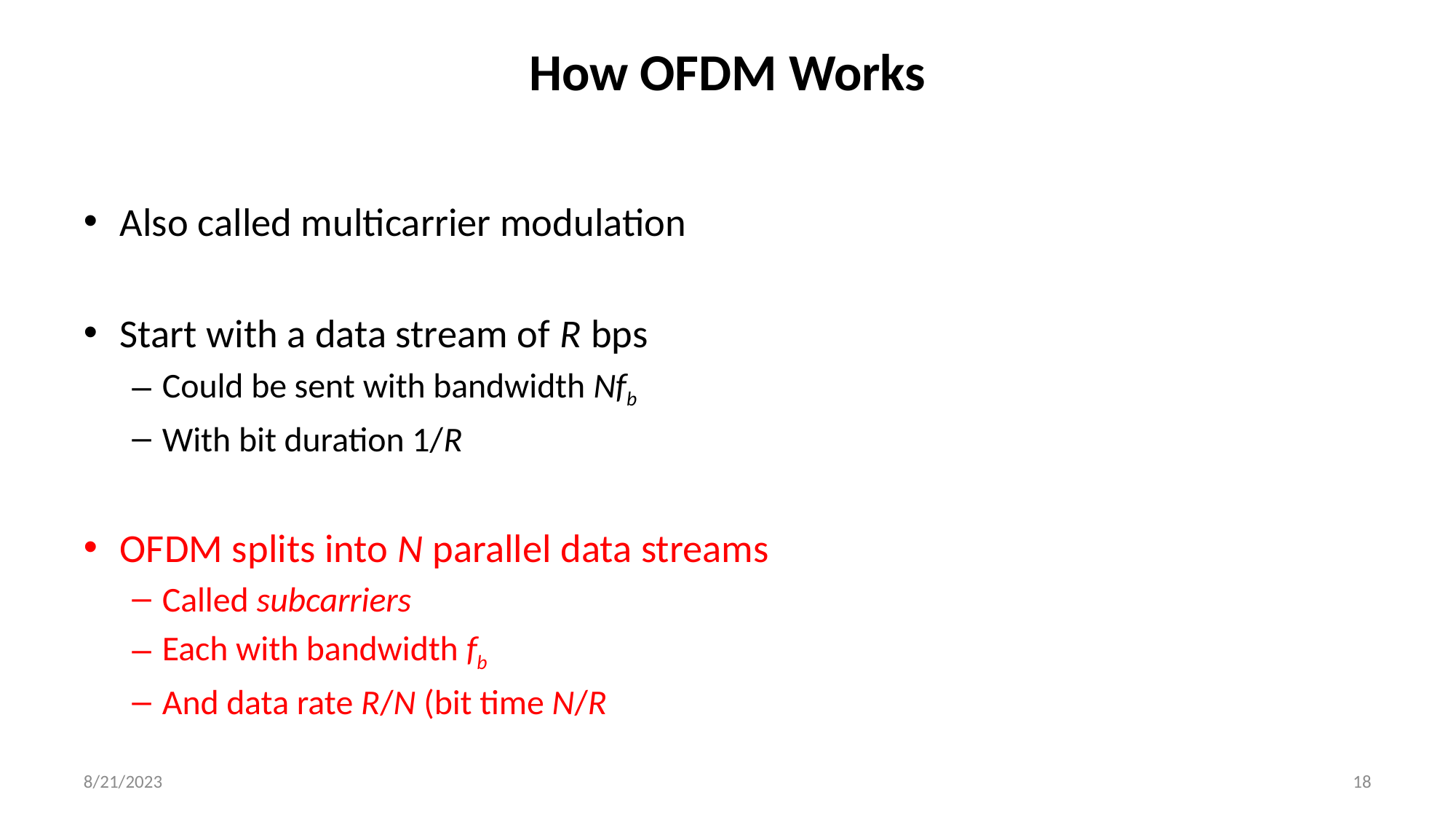

# How OFDM Works
Also called multicarrier modulation

Start with a data stream of R bps
Could be sent with bandwidth Nfb
With bit duration 1/R

OFDM splits into N parallel data streams
Called subcarriers
Each with bandwidth fb
And data rate R/N (bit time N/R

8/21/2023
18